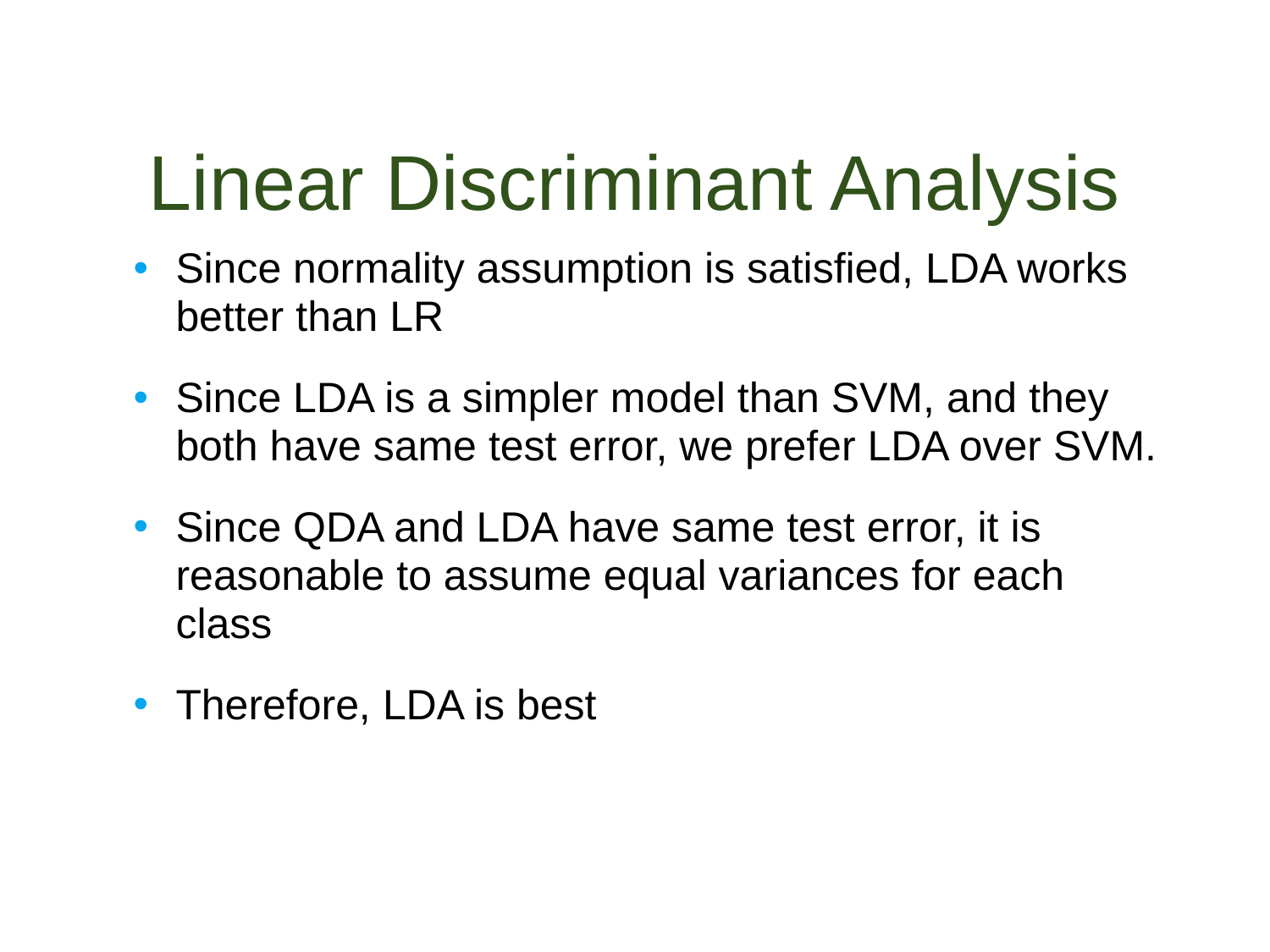

# Linear Discriminant Analysis
Since normality assumption is satisfied, LDA works better than LR
Since LDA is a simpler model than SVM, and they both have same test error, we prefer LDA over SVM.
Since QDA and LDA have same test error, it is reasonable to assume equal variances for each class
Therefore, LDA is best